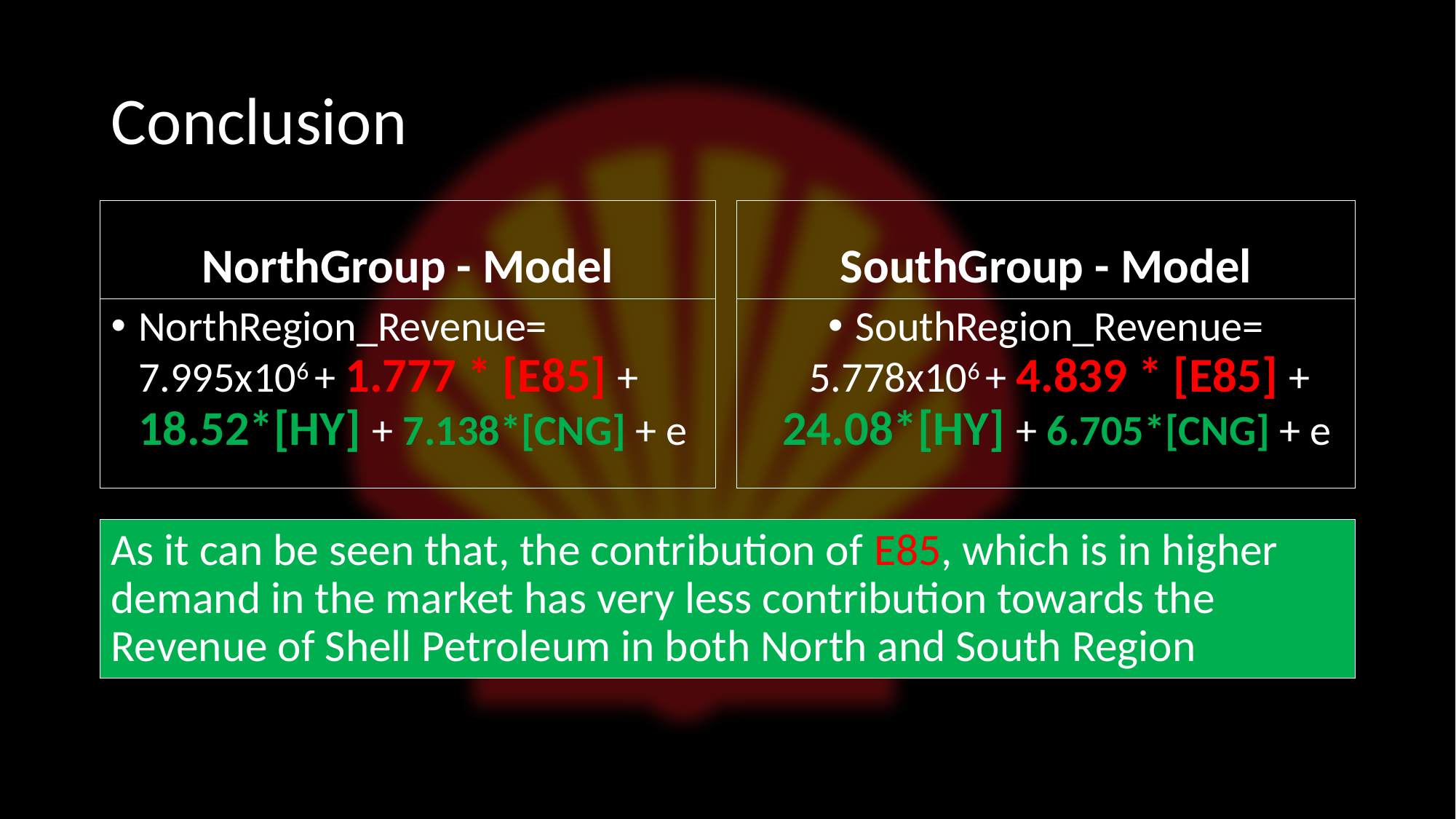

# Conclusion
NorthGroup - Model
SouthGroup - Model
NorthRegion_Revenue= 7.995x106 + 1.777 * [E85] + 18.52*[HY] + 7.138*[CNG] + e

SouthRegion_Revenue= 5.778x106 + 4.839 * [E85] + 24.08*[HY] + 6.705*[CNG] + e

As it can be seen that, the contribution of E85, which is in higher demand in the market has very less contribution towards the Revenue of Shell Petroleum in both North and South Region